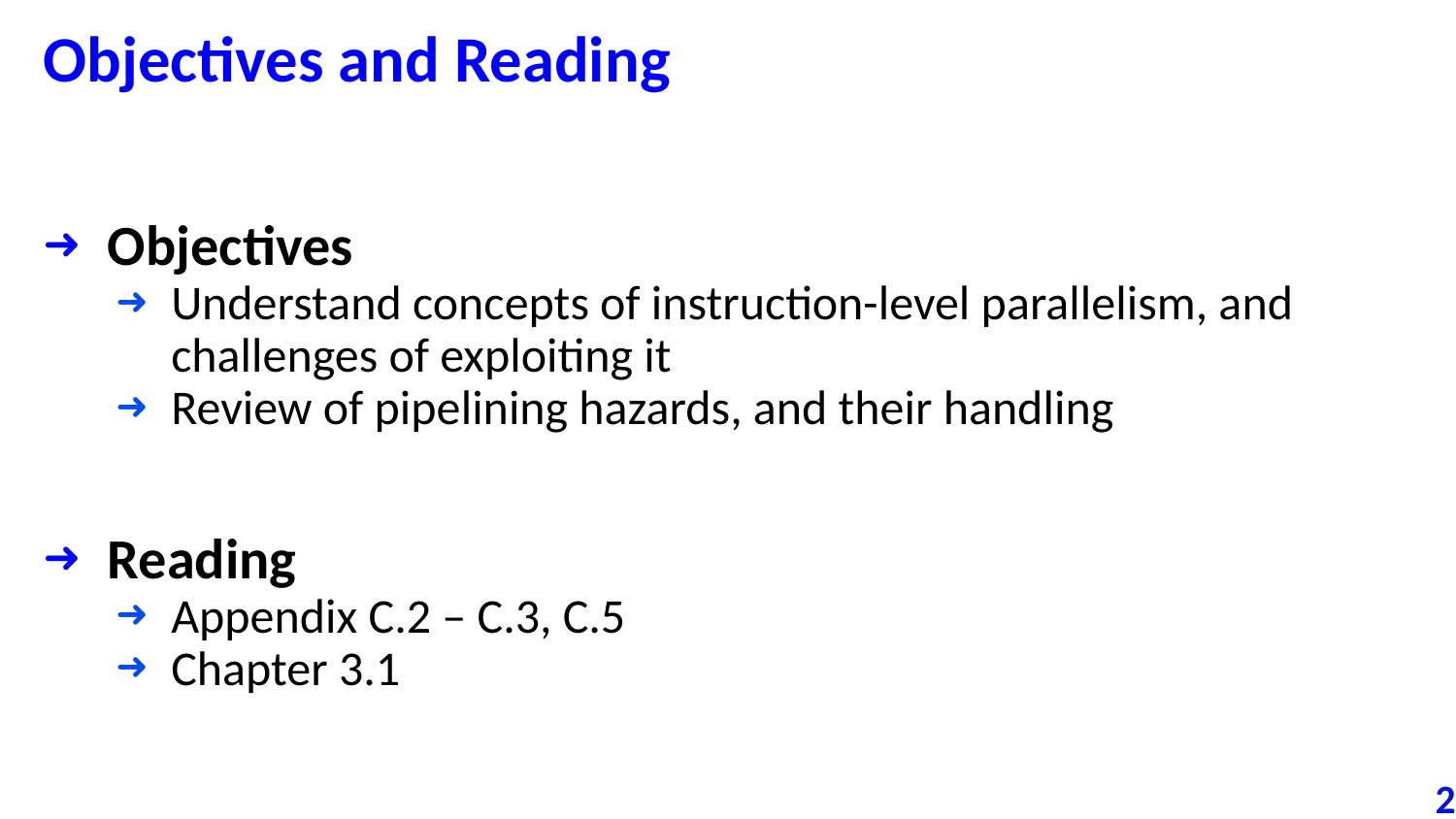

# Objectives and Reading

Objectives
Understand concepts of instruction-level parallelism, and challenges of exploiting it
Review of pipelining hazards, and their handling

Reading
Appendix C.2 – C.3, C.5
Chapter 3.1